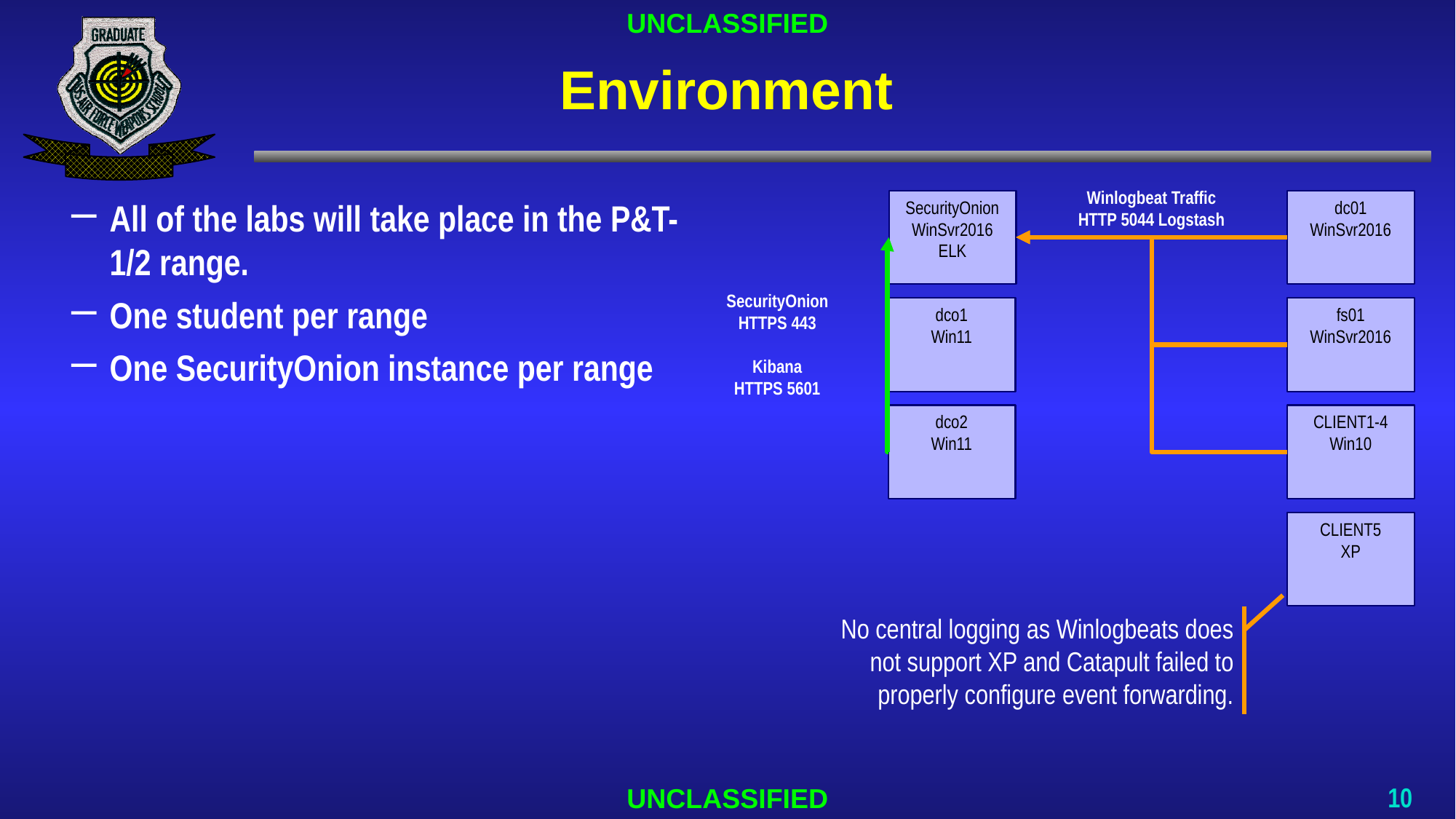

# Environment
Winlogbeat Traffic
HTTP 5044 Logstash
SecurityOnion
WinSvr2016
ELK
All of the labs will take place in the P&T-1/2 range.
One student per range
One SecurityOnion instance per range
dc01
WinSvr2016
SecurityOnion
HTTPS 443

Kibana
HTTPS 5601
dco1
Win11
fs01
WinSvr2016
dco2
Win11
CLIENT1-4
Win10
CLIENT5
XP
No central logging as Winlogbeats does not support XP and Catapult failed to properly configure event forwarding.